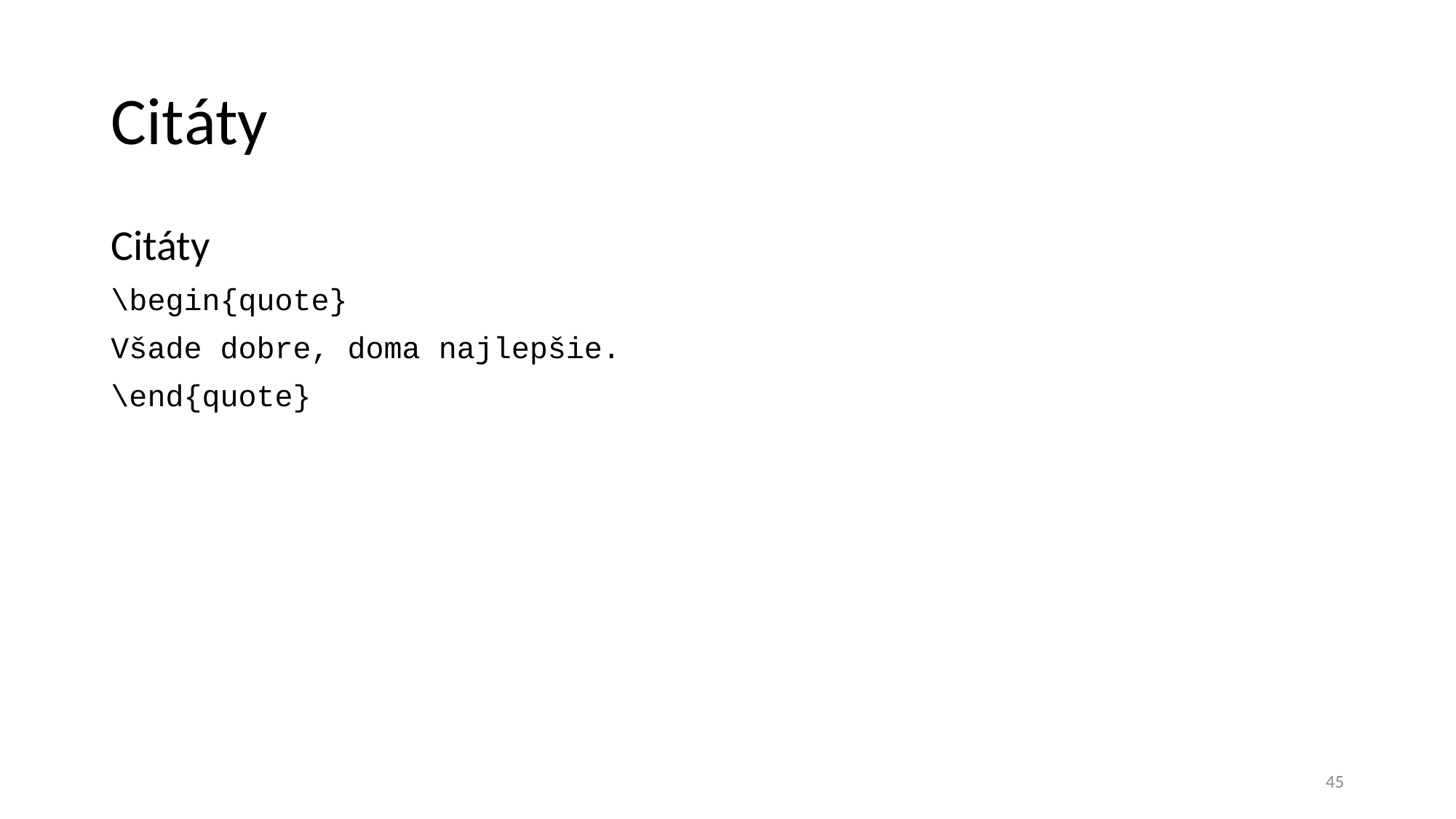

# Citáty
Citáty
\begin{quote}
Všade dobre, doma najlepšie.
\end{quote}
45